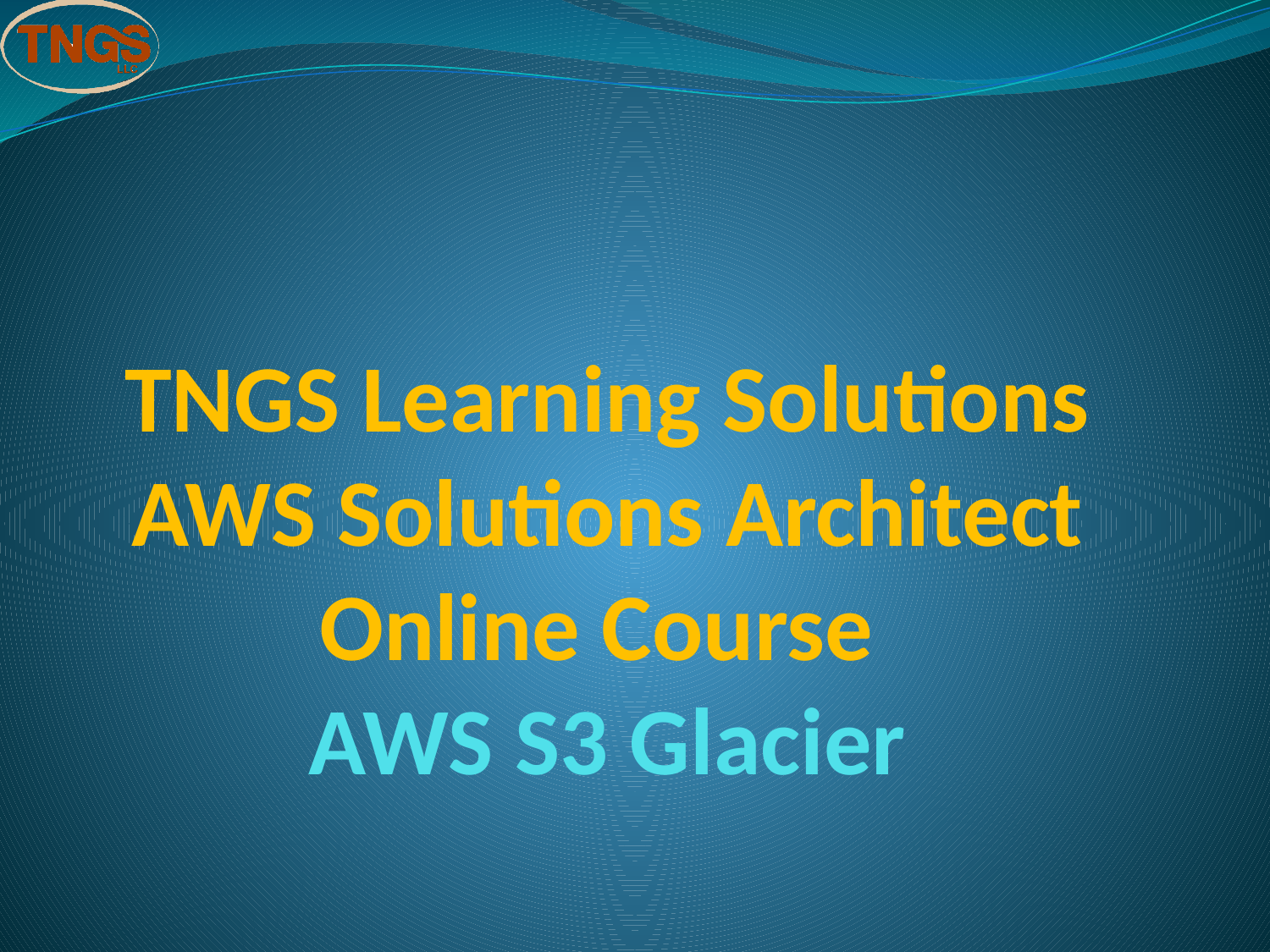

# TNGS Learning Solutions AWS Solutions Architect Online Course AWS S3 Glacier